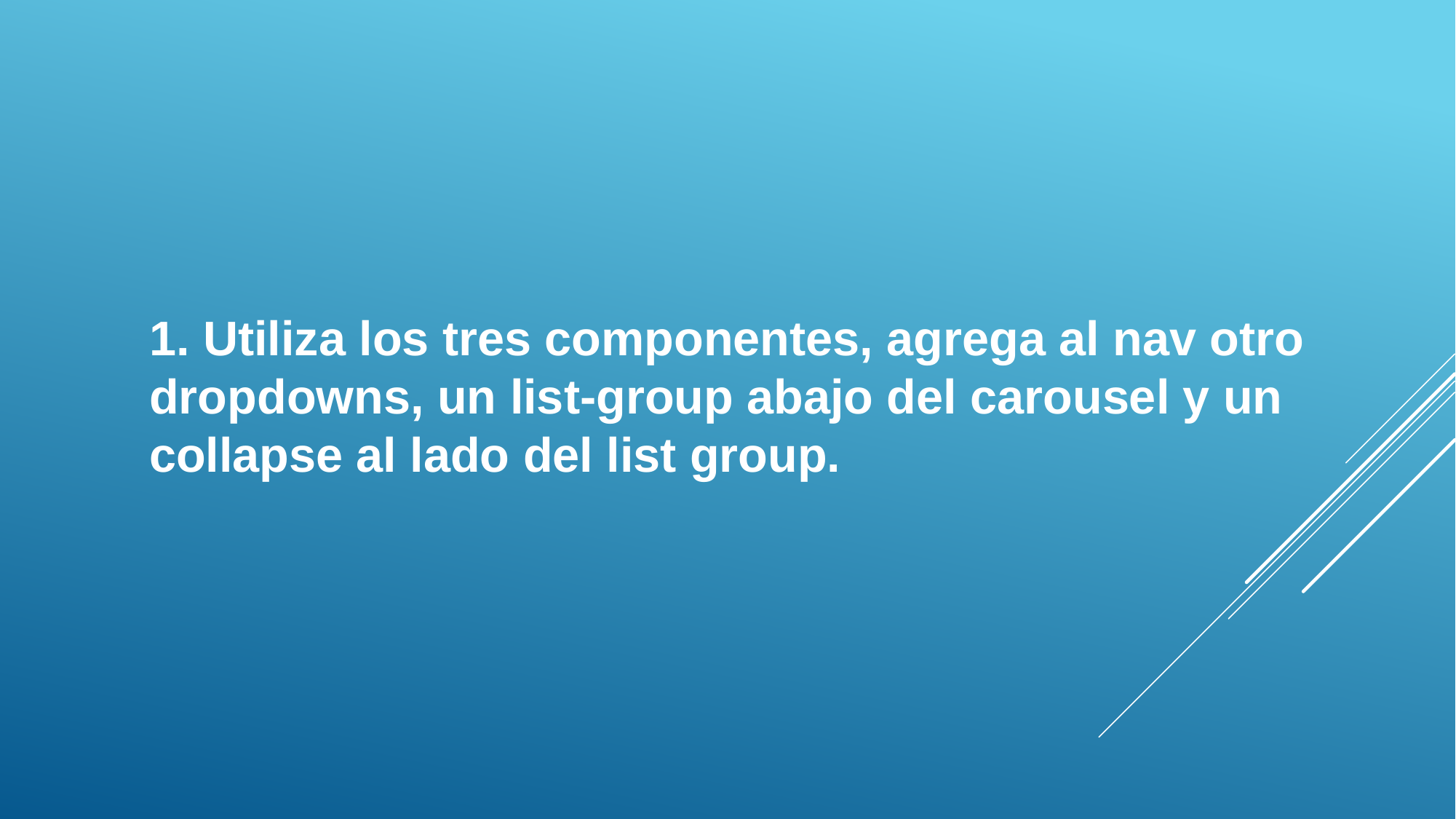

1. Utiliza los tres componentes, agrega al nav otro dropdowns, un list-group abajo del carousel y un collapse al lado del list group.